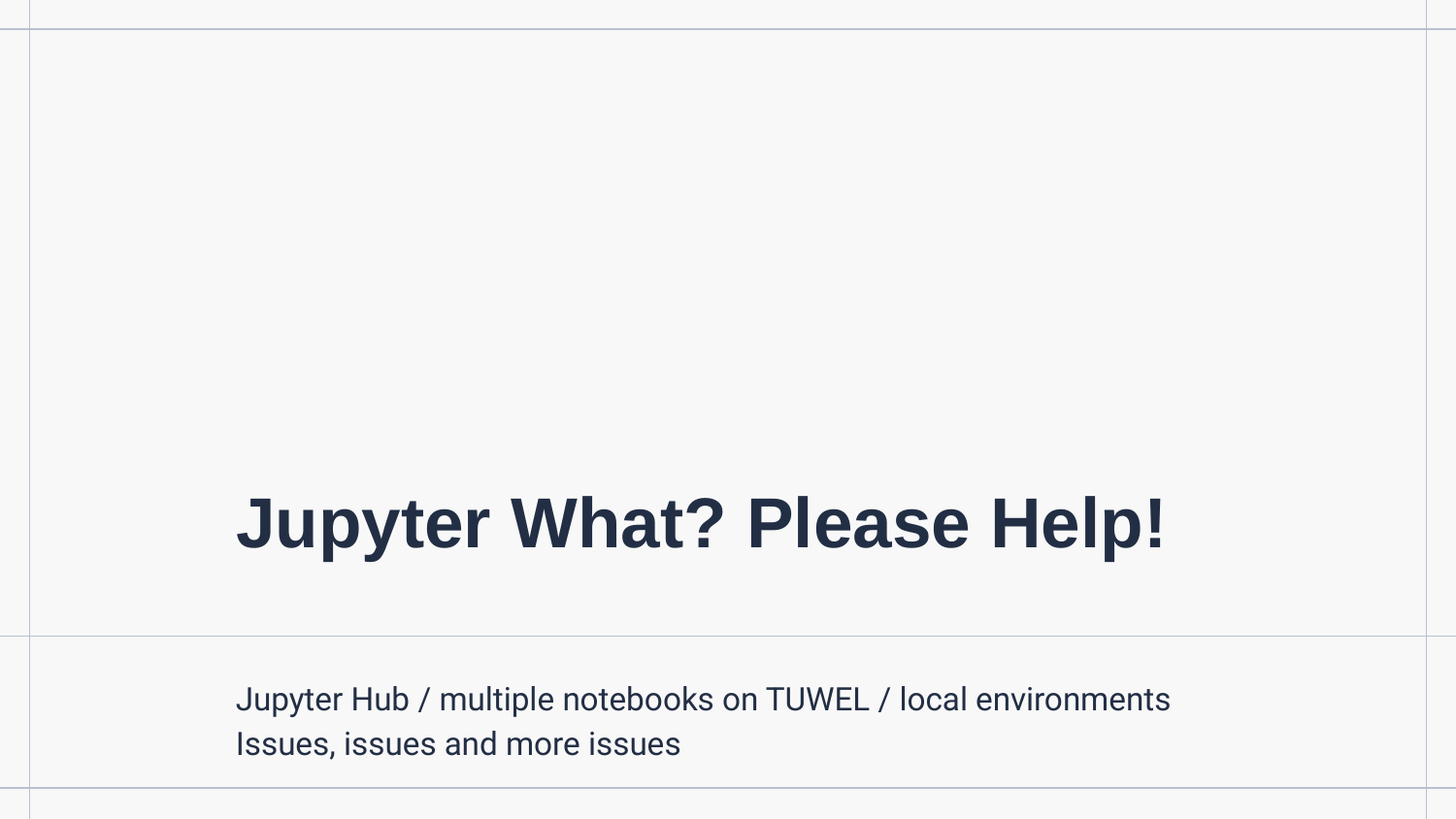

# Jupyter What? Please Help!
Jupyter Hub / multiple notebooks on TUWEL / local environments
Issues, issues and more issues